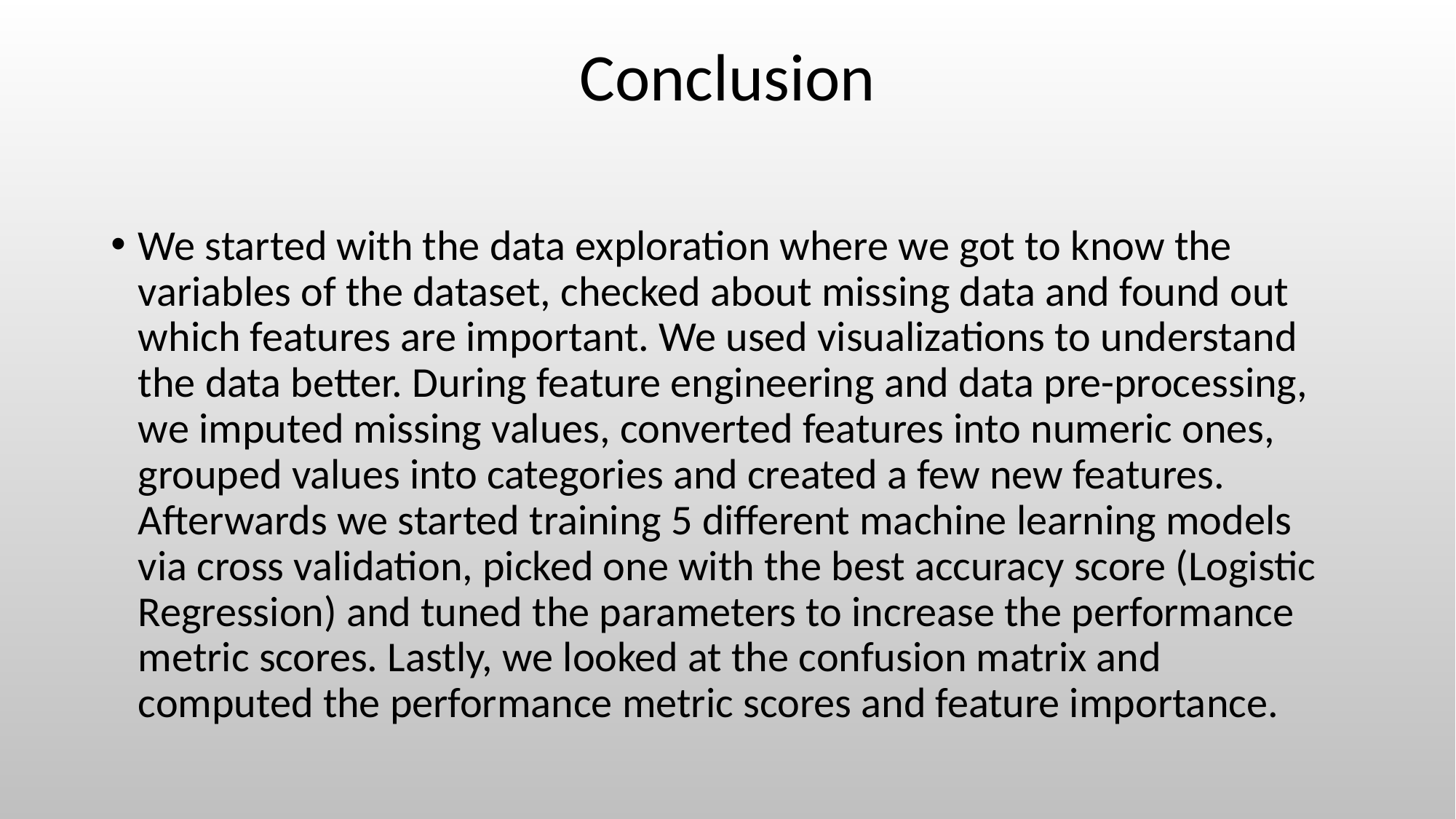

# Conclusion
We started with the data exploration where we got to know the variables of the dataset, checked about missing data and found out which features are important. We used visualizations to understand the data better. During feature engineering and data pre-processing, we imputed missing values, converted features into numeric ones, grouped values into categories and created a few new features. Afterwards we started training 5 different machine learning models via cross validation, picked one with the best accuracy score (Logistic Regression) and tuned the parameters to increase the performance metric scores. Lastly, we looked at the confusion matrix and computed the performance metric scores and feature importance.